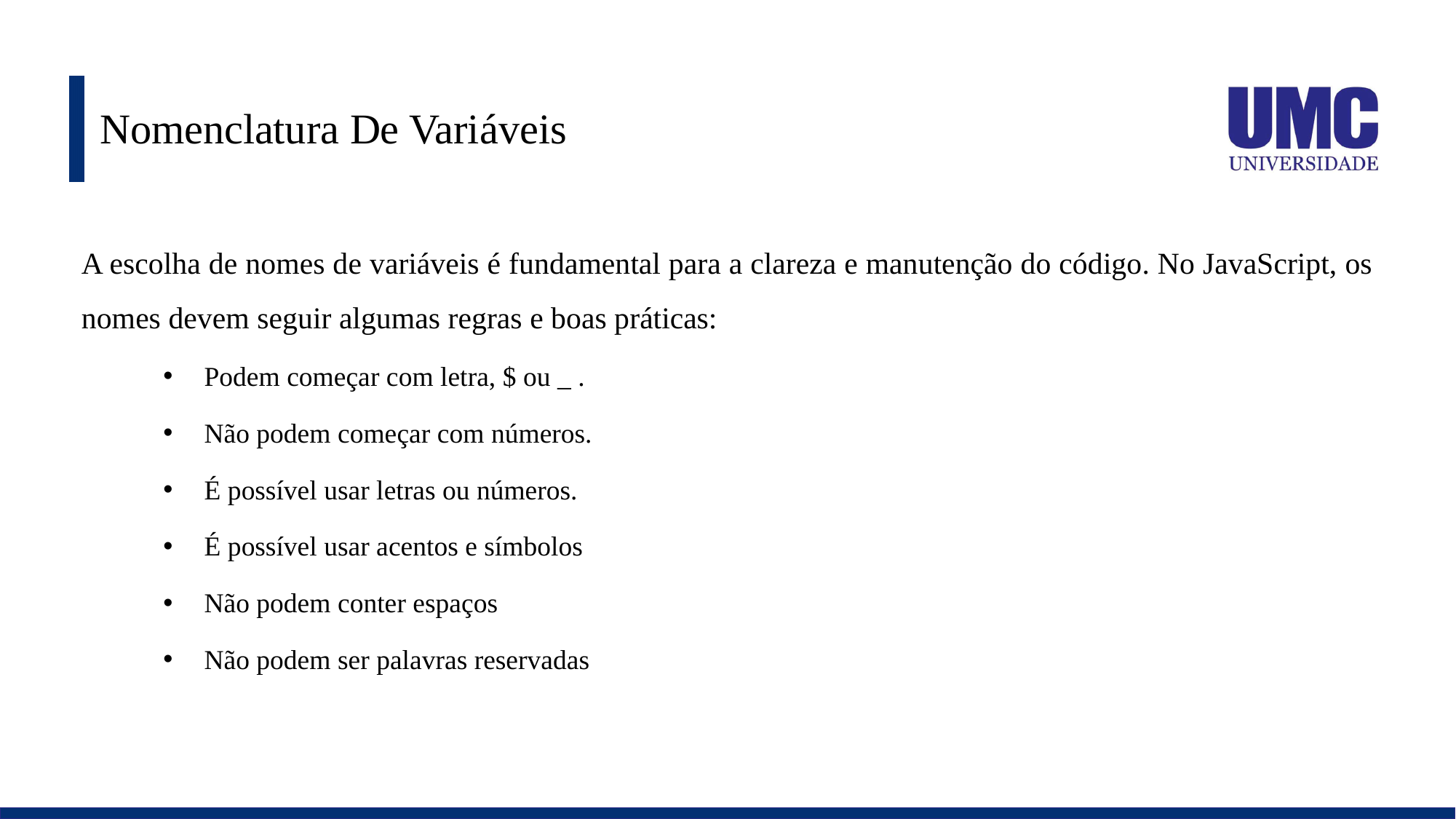

# Nomenclatura De Variáveis
A escolha de nomes de variáveis é fundamental para a clareza e manutenção do código. No JavaScript, os nomes devem seguir algumas regras e boas práticas:
Podem começar com letra, $ ou _ .
Não podem começar com números.
É possível usar letras ou números.
É possível usar acentos e símbolos
Não podem conter espaços
Não podem ser palavras reservadas